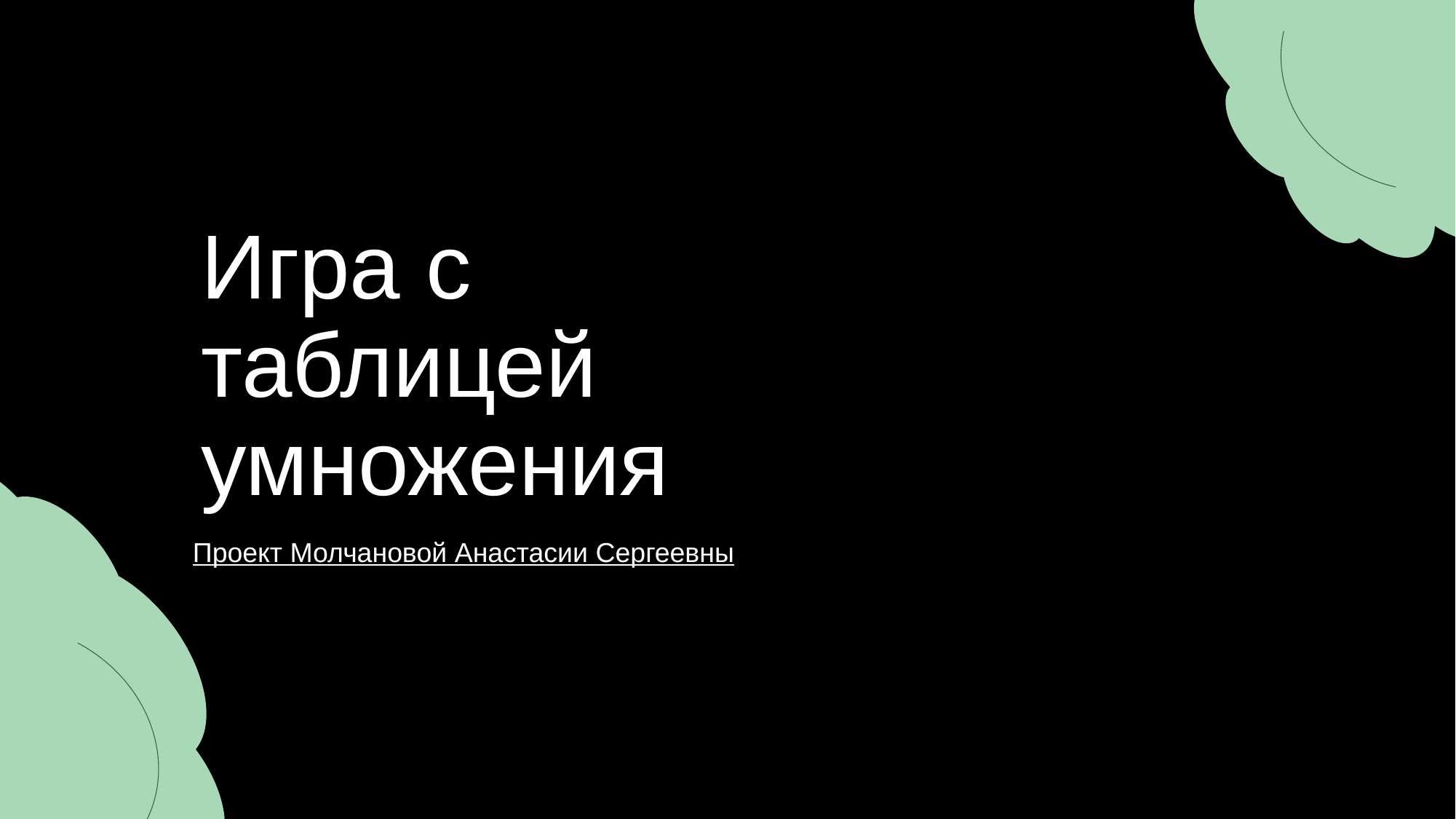

# Игра с таблицей умножения

Проект Молчановой Анастасии Сергеевны